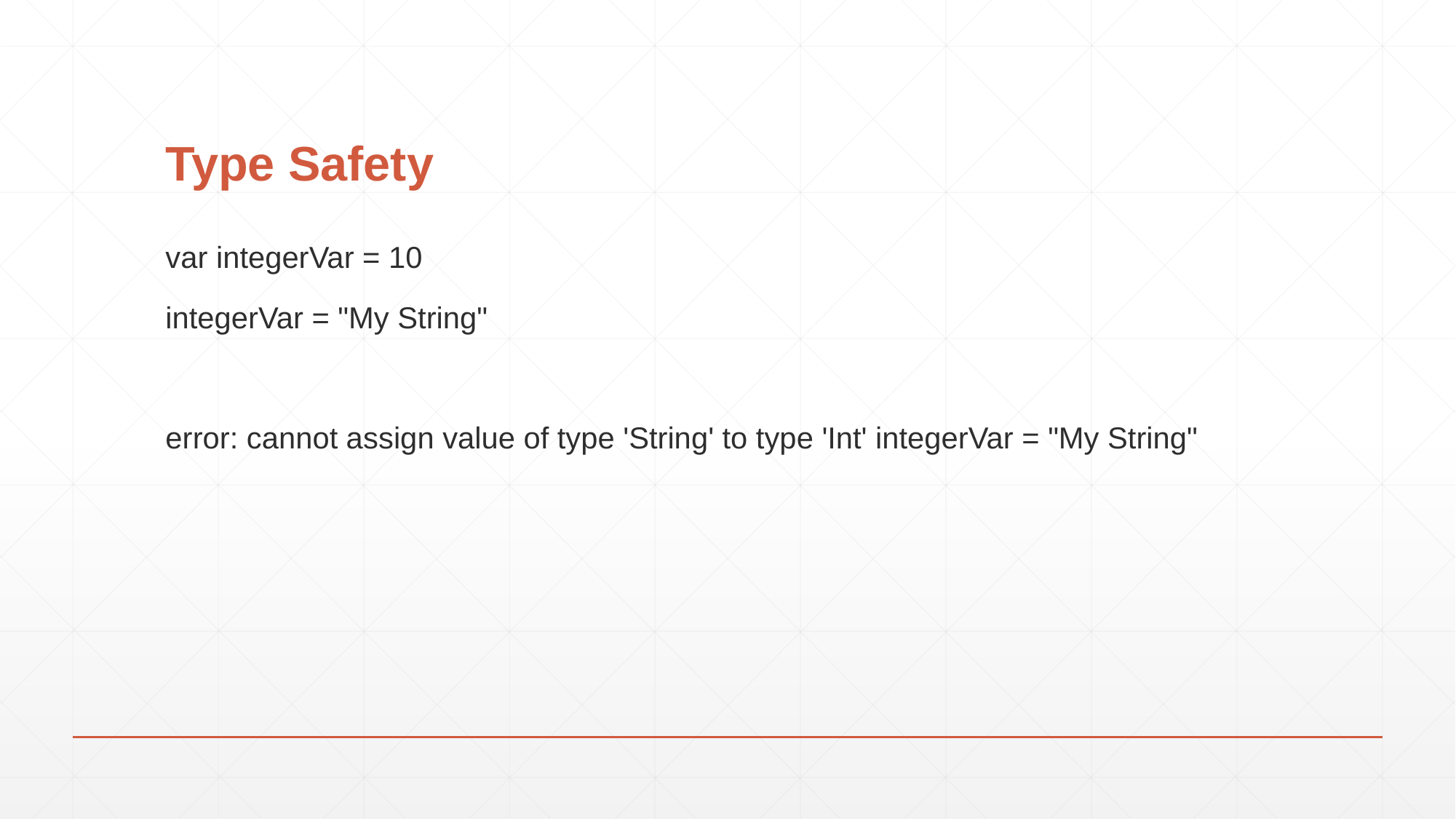

# Type Safety
var integerVar = 10
integerVar = "My String"

error: cannot assign value of type 'String' to type 'Int' integerVar = "My String"